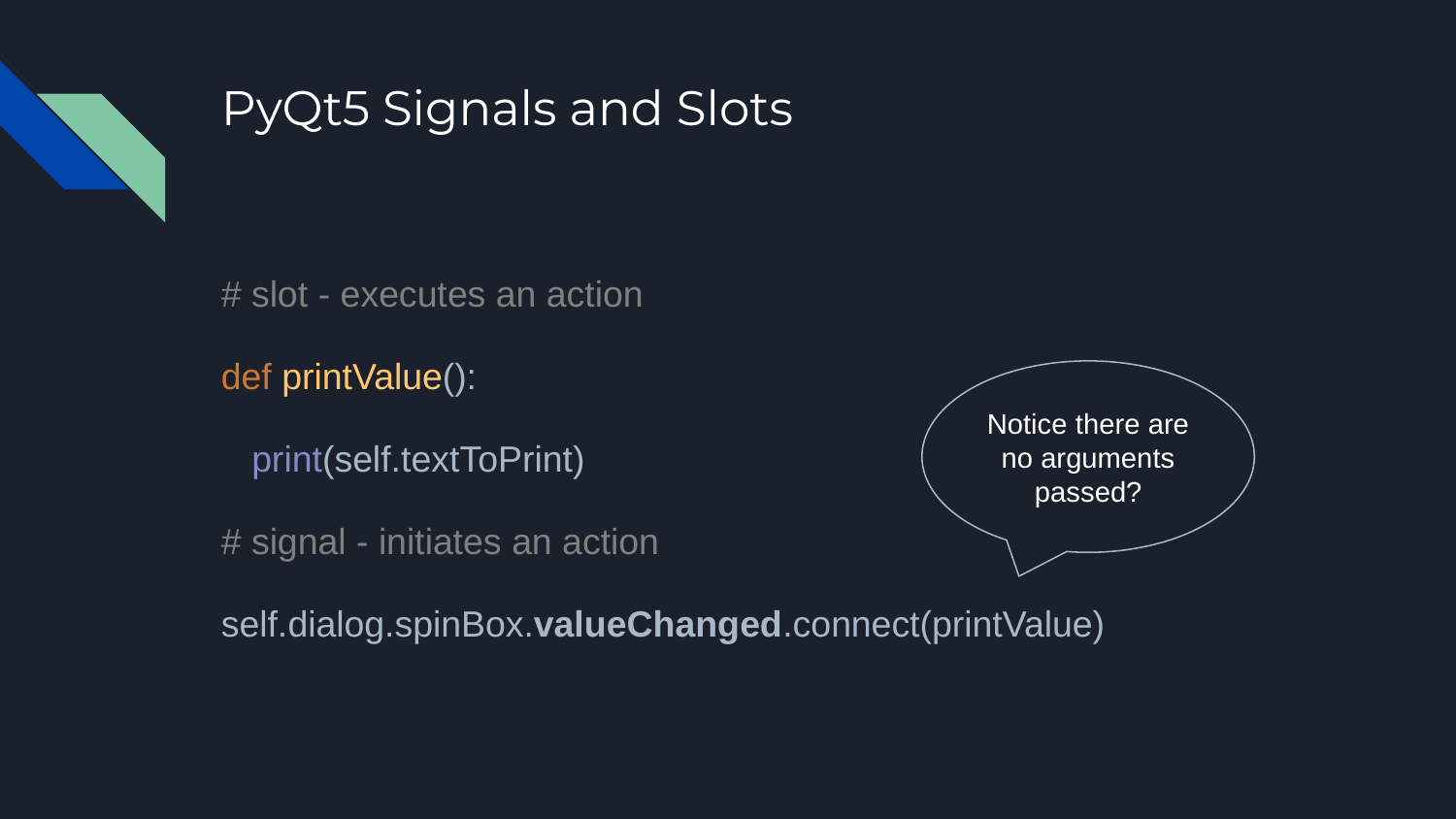

# PyQt5 Signals and Slots
# slot - executes an action
def printValue():
   print(self.textToPrint)
# signal - initiates an action
self.dialog.spinBox.valueChanged.connect(printValue)

Notice there are no arguments passed?